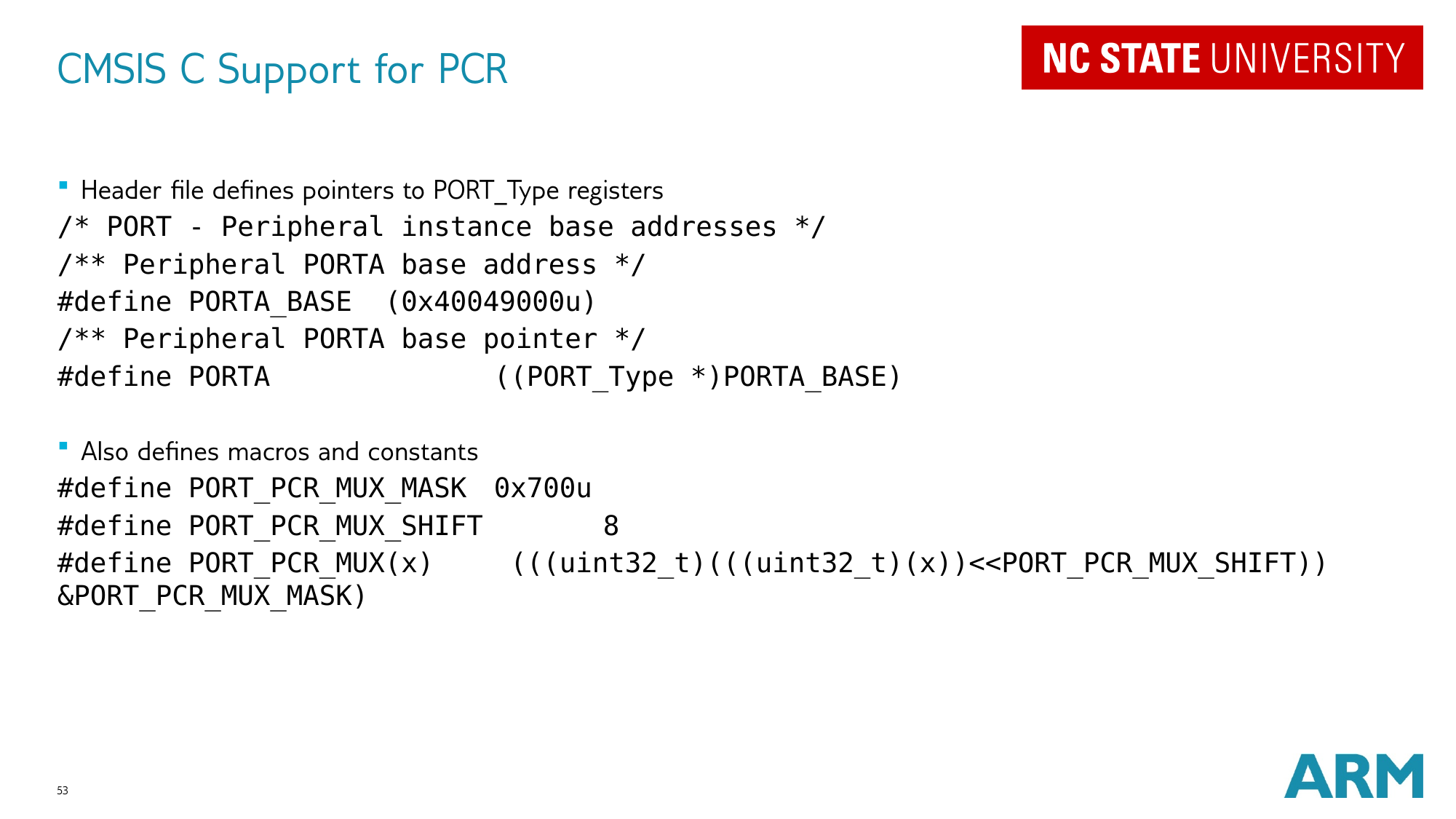

# CMSIS C Support for PCR
Header file defines pointers to PORT_Type registers
/* PORT - Peripheral instance base addresses */
/** Peripheral PORTA base address */
#define PORTA_BASE 	(0x40049000u)
/** Peripheral PORTA base pointer */
#define PORTA 		((PORT_Type *)PORTA_BASE)

Also defines macros and constants
#define PORT_PCR_MUX_MASK 	0x700u
#define PORT_PCR_MUX_SHIFT   	8
#define PORT_PCR_MUX(x)	 (((uint32_t)(((uint32_t)(x))<<PORT_PCR_MUX_SHIFT)) &PORT_PCR_MUX_MASK)